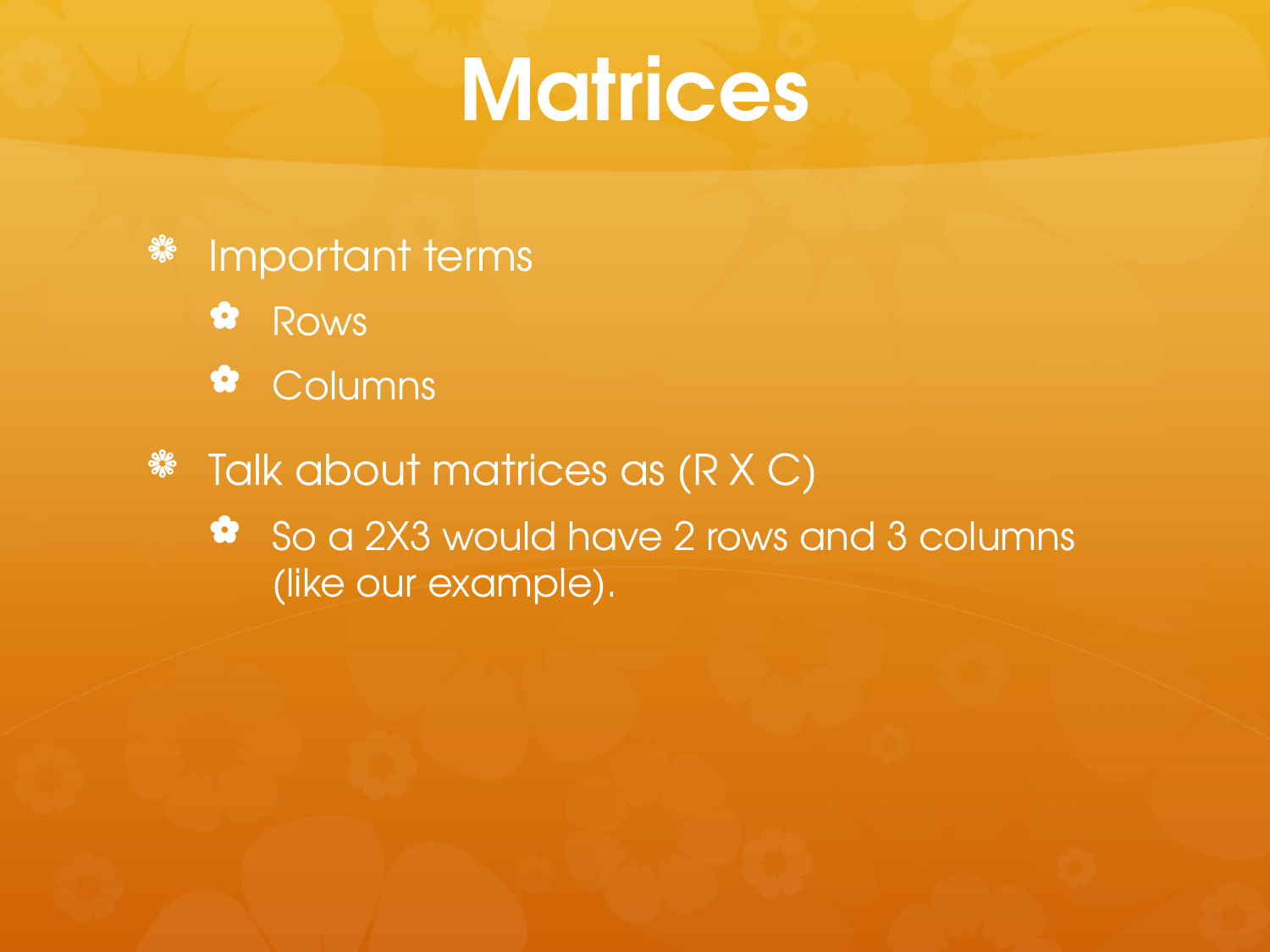

# Matrices
Important terms
Rows
Columns
Talk about matrices as (R X C)
So a 2X3 would have 2 rows and 3 columns (like our example).